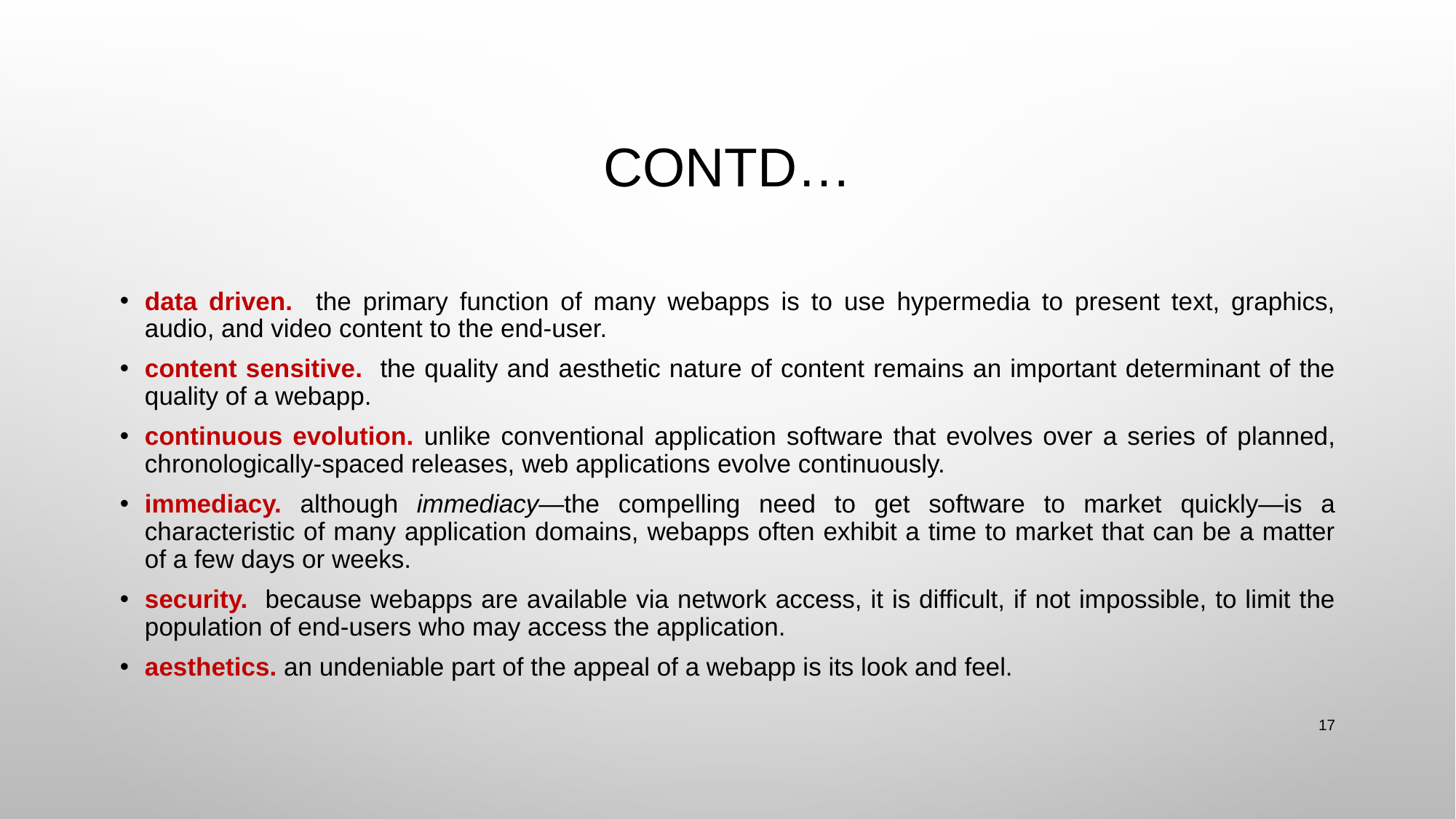

# Contd…
data driven.  the primary function of many webapps is to use hypermedia to present text, graphics, audio, and video content to the end-user.
content sensitive.  the quality and aesthetic nature of content remains an important determinant of the quality of a webapp.
continuous evolution. unlike conventional application software that evolves over a series of planned, chronologically-spaced releases, web applications evolve continuously.
immediacy. although immediacy—the compelling need to get software to market quickly—is a characteristic of many application domains, webapps often exhibit a time to market that can be a matter of a few days or weeks.
security.  because webapps are available via network access, it is difficult, if not impossible, to limit the population of end-users who may access the application.
aesthetics. an undeniable part of the appeal of a webapp is its look and feel.

17